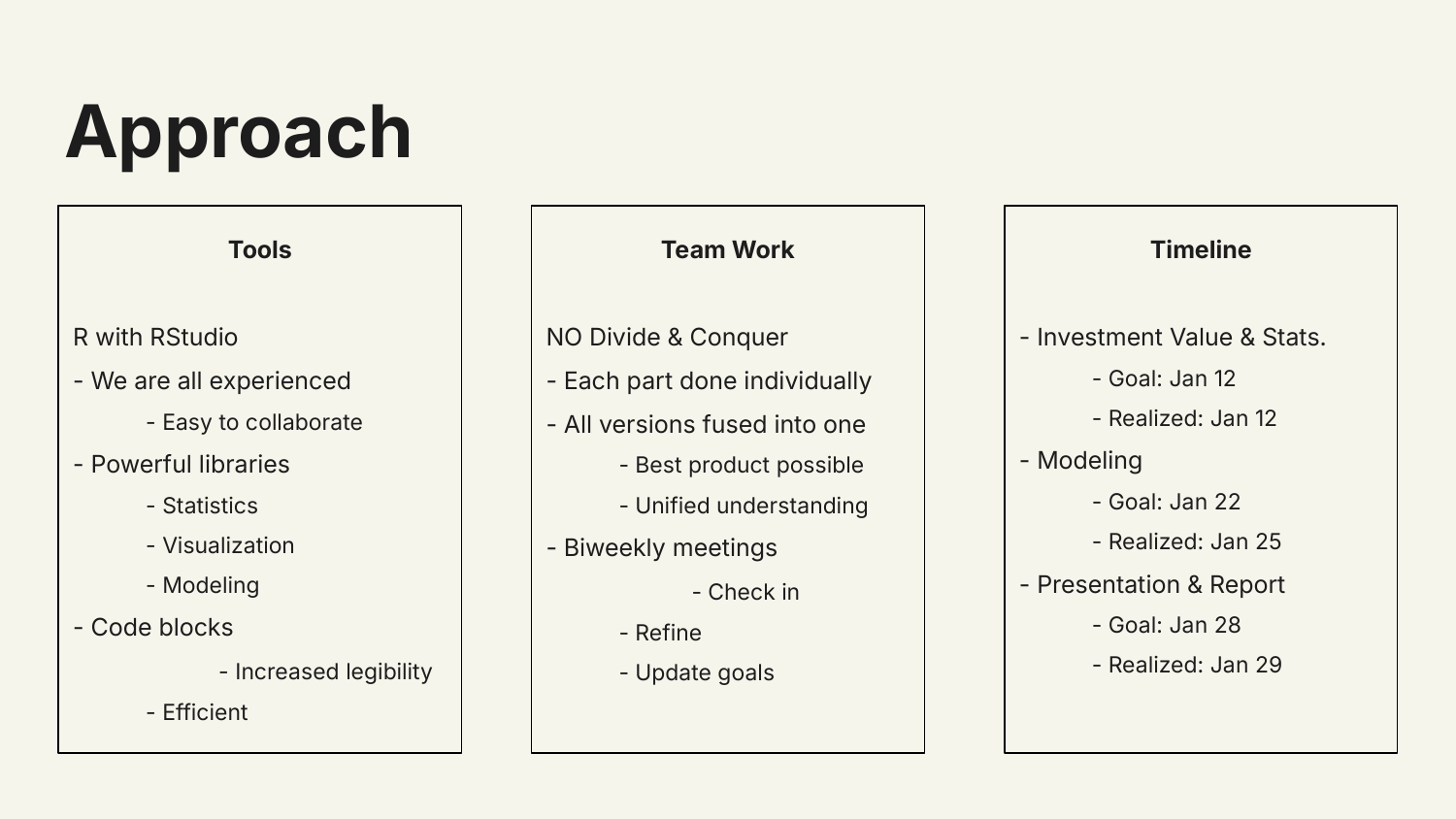

# Approach
Tools

R with RStudio
- We are all experienced
- Easy to collaborate
- Powerful libraries
- Statistics
- Visualization
- Modeling
- Code blocks
	- Increased legibility
- Efficient

Team Work

NO Divide & Conquer
- Each part done individually
- All versions fused into one
- Best product possible
- Unified understanding
- Biweekly meetings
	- Check in
- Refine
- Update goals

Timeline

- Investment Value & Stats.
- Goal: Jan 12
- Realized: Jan 12
- Modeling
- Goal: Jan 22
- Realized: Jan 25
- Presentation & Report
- Goal: Jan 28
- Realized: Jan 29